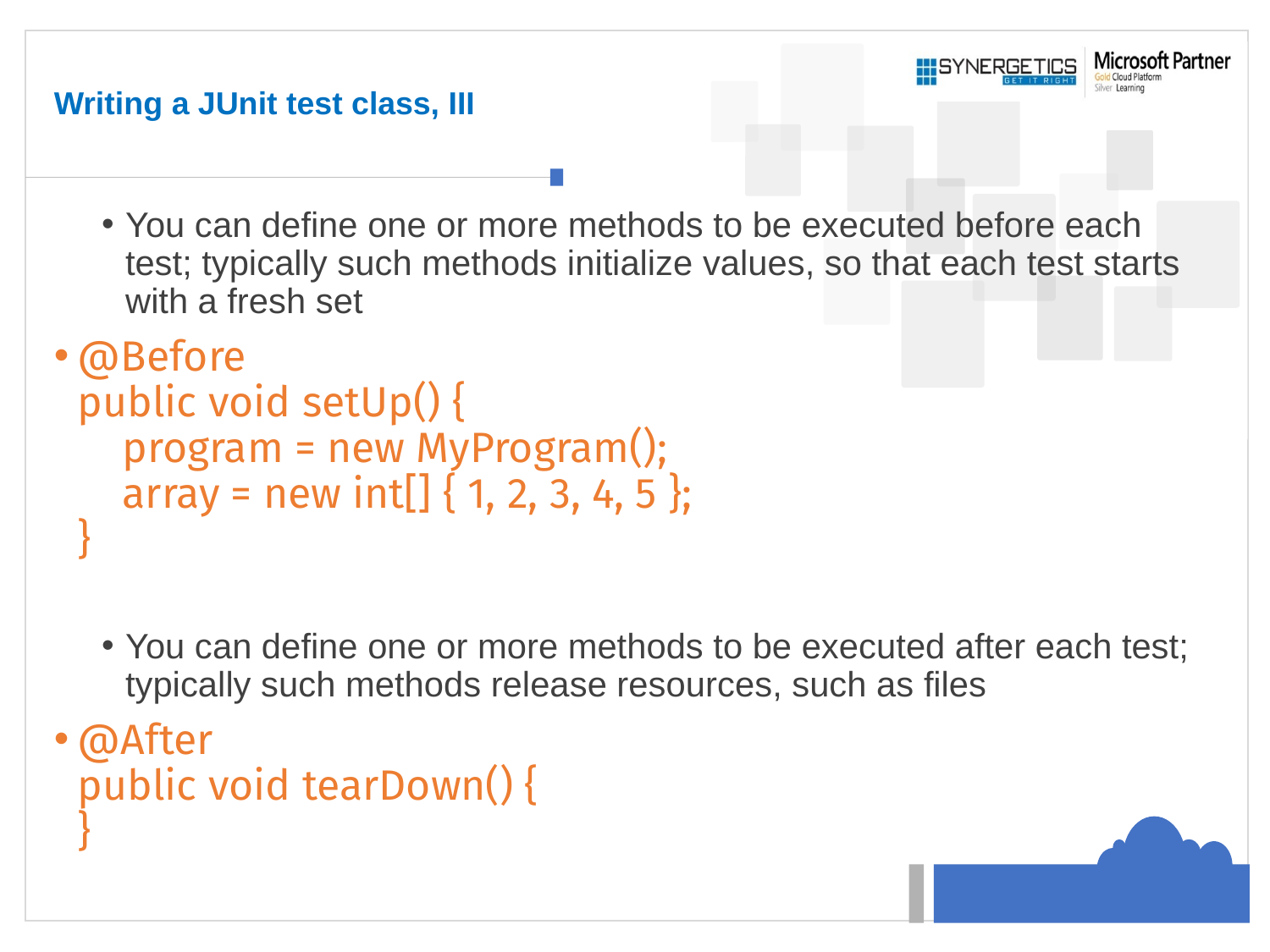

# Writing a JUnit test class, III
You can define one or more methods to be executed before each test; typically such methods initialize values, so that each test starts with a fresh set
@Before
public void setUp() {
    program = new MyProgram();
    array = new int[] { 1, 2, 3, 4, 5 };
}

You can define one or more methods to be executed after each test; typically such methods release resources, such as files
@After
public void tearDown() {
}